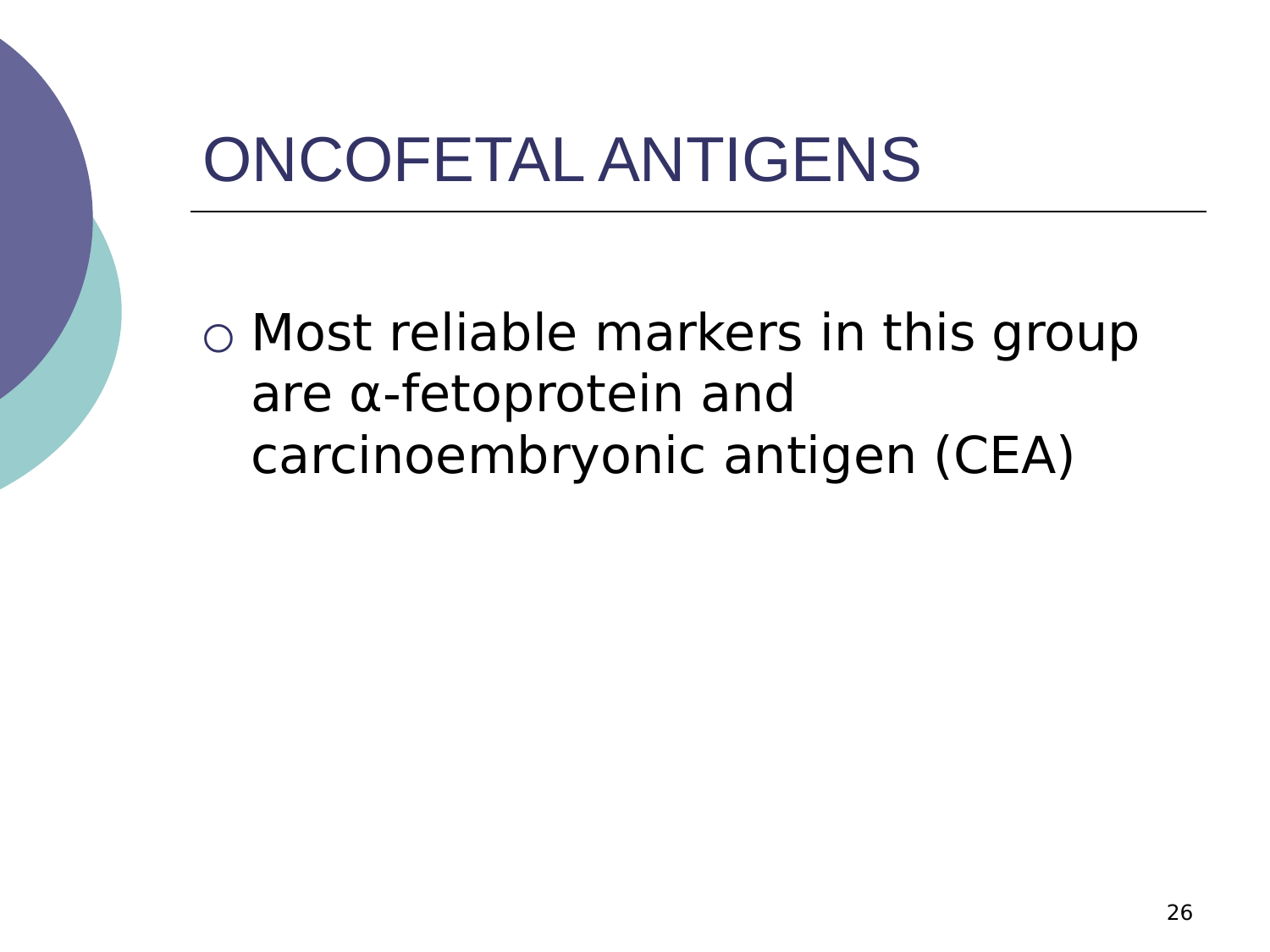

# ONCOFETAL ANTIGENS
Most reliable markers in this group are α-fetoprotein and carcinoembryonic antigen (CEA)
26